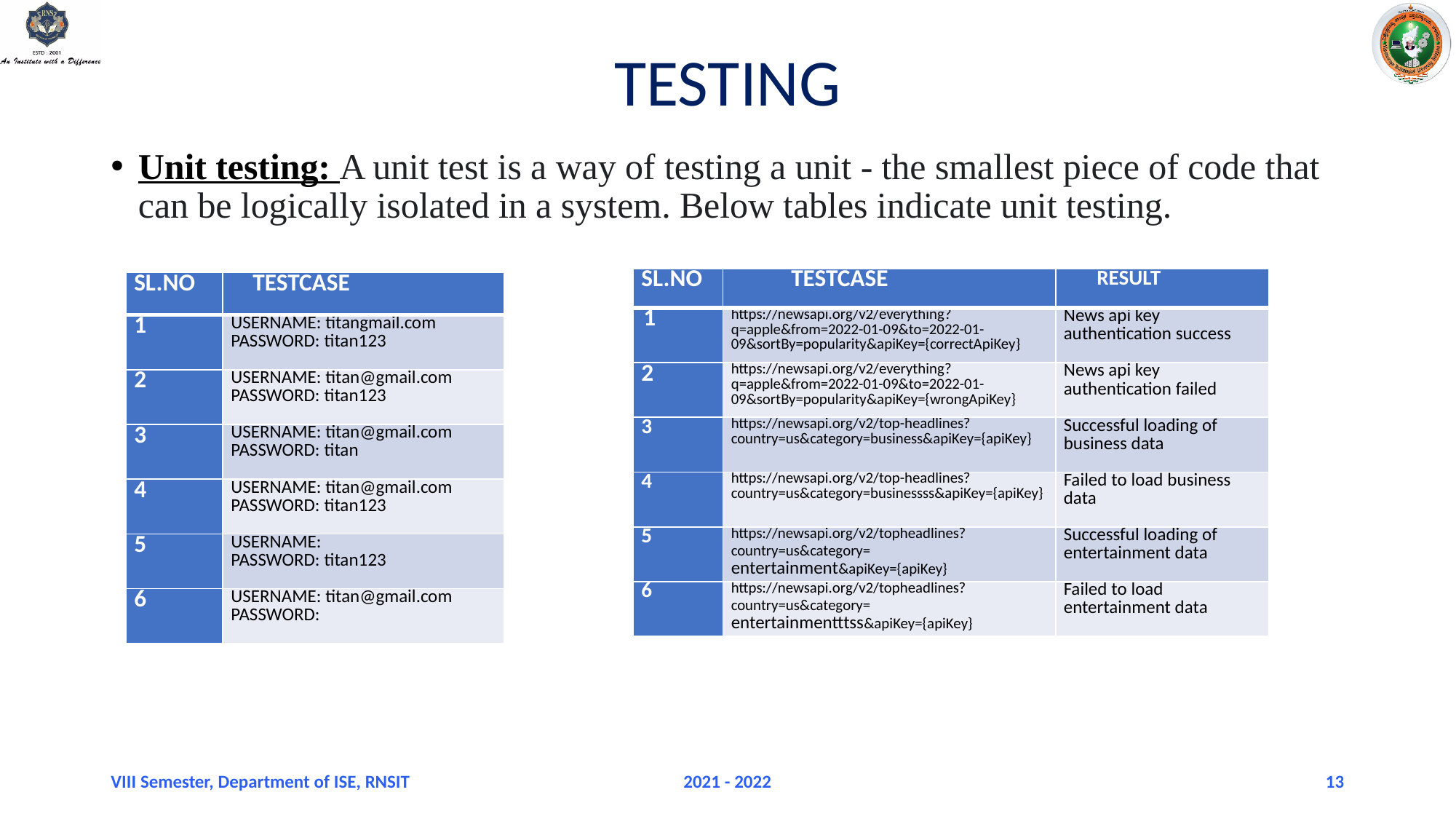

# TESTING
Unit testing: A unit test is a way of testing a unit - the smallest piece of code that can be logically isolated in a system. Below tables indicate unit testing.

| SL.NO | TESTCASE | RESULT |
| --- | --- | --- |
| 1 | https://newsapi.org/v2/everything?q=apple&from=2022-01-09&to=2022-01-09&sortBy=popularity&apiKey={correctApiKey} | News api key authentication success |
| 2 | https://newsapi.org/v2/everything?q=apple&from=2022-01-09&to=2022-01-09&sortBy=popularity&apiKey={wrongApiKey} | News api key authentication failed |
| 3 | https://newsapi.org/v2/top-headlines?country=us&category=business&apiKey={apiKey} | Successful loading of business data |
| 4 | https://newsapi.org/v2/top-headlines?country=us&category=businessss&apiKey={apiKey} | Failed to load business data |
| 5 | https://newsapi.org/v2/topheadlines?country=us&category= entertainment&apiKey={apiKey} | Successful loading of entertainment data |
| 6 | https://newsapi.org/v2/topheadlines?country=us&category= entertainmentttss&apiKey={apiKey} | Failed to load entertainment data |
| SL.NO | TESTCASE |
| --- | --- |
| 1 | USERNAME: titangmail.com PASSWORD: titan123 |
| 2 | USERNAME: titan@gmail.com PASSWORD: titan123 |
| 3 | USERNAME: titan@gmail.com PASSWORD: titan |
| 4 | USERNAME: titan@gmail.com PASSWORD: titan123 |
| 5 | USERNAME: PASSWORD: titan123 |
| 6 | USERNAME: titan@gmail.com PASSWORD: |
VIII Semester, Department of ISE, RNSIT
2021 - 2022
13